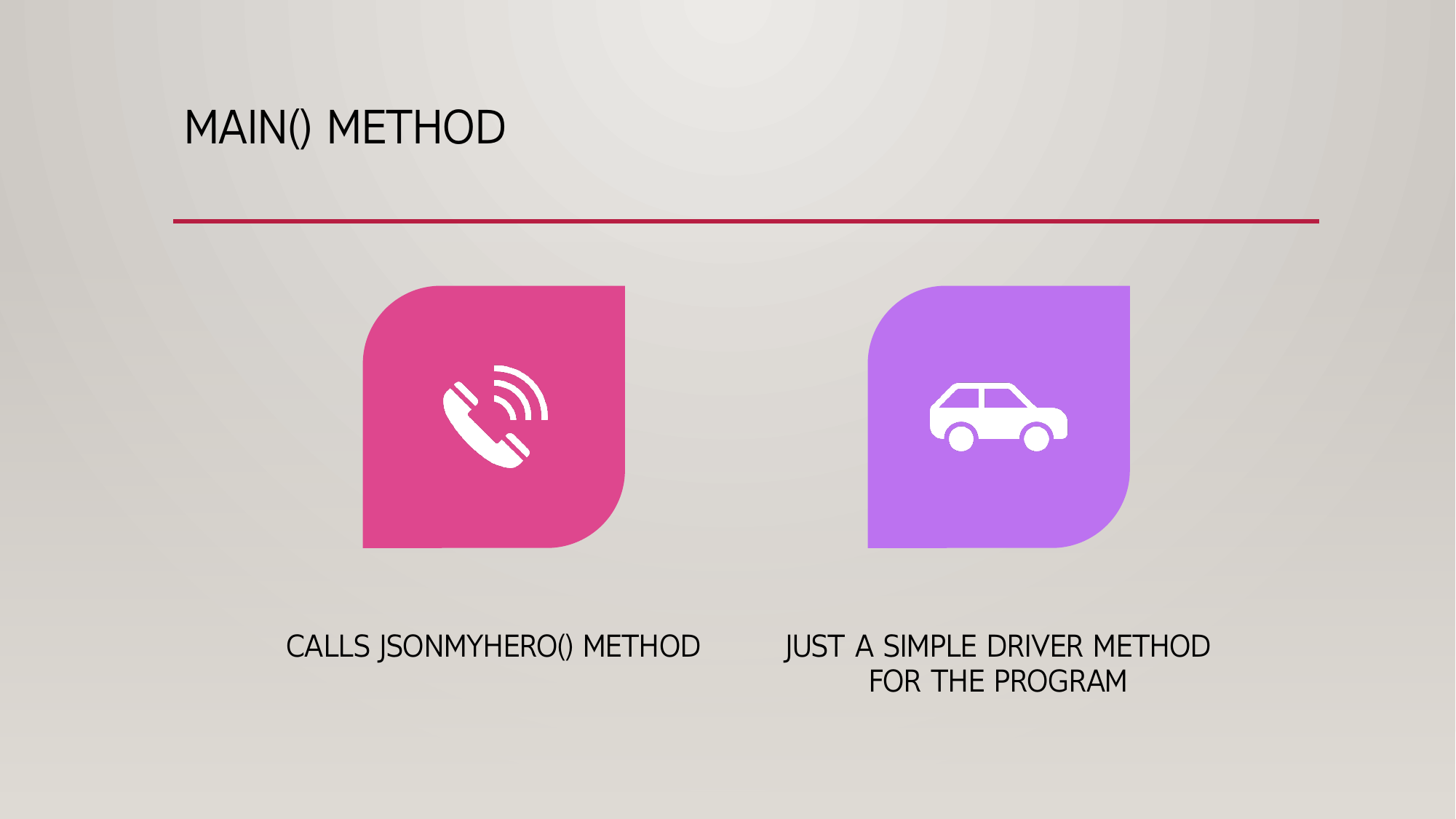

# Main() method

Calls Jsonmyhero() method
Just a simple driver method for the program